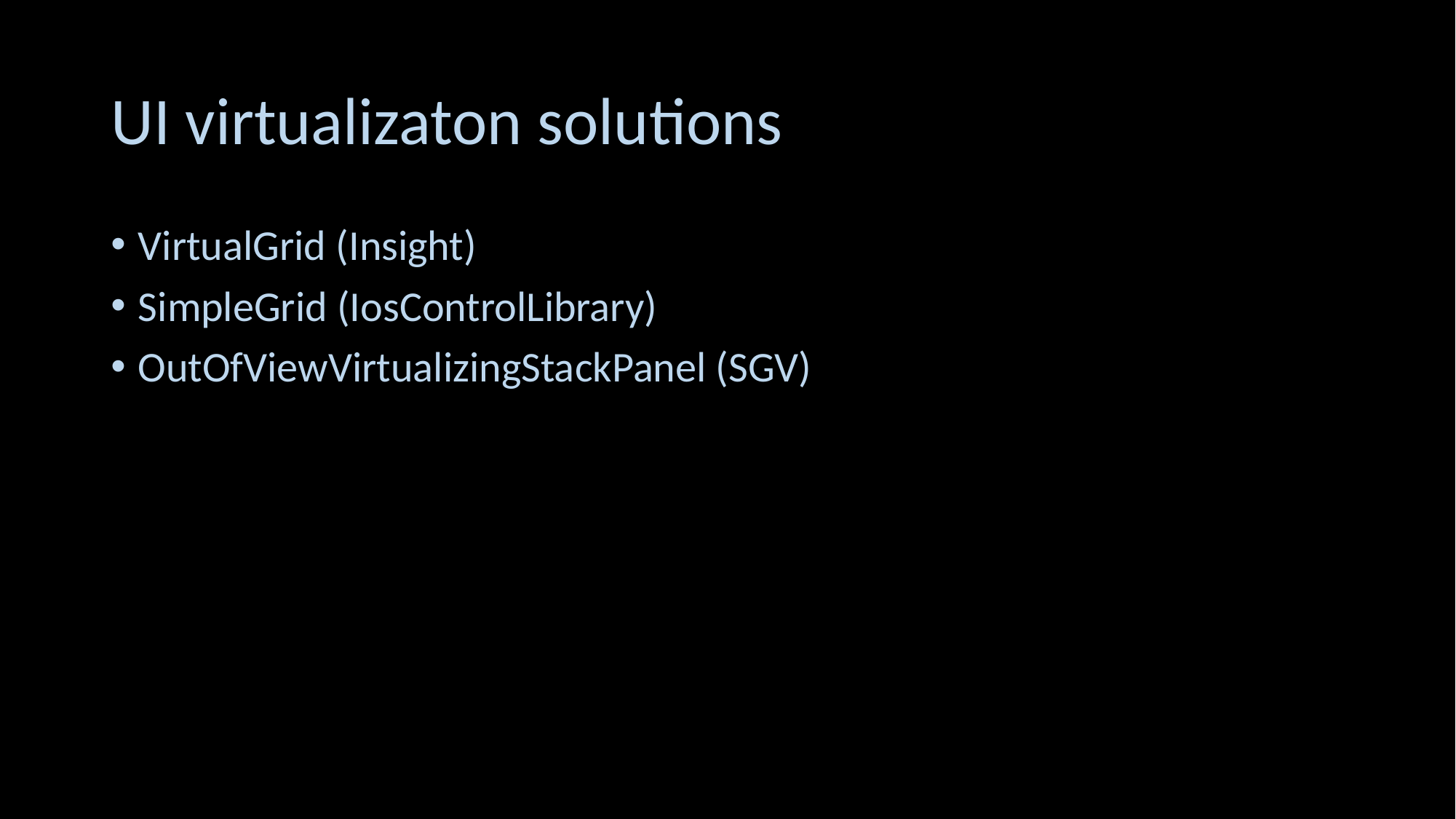

# UI virtualizaton solutions
VirtualGrid (Insight)
SimpleGrid (IosControlLibrary)
OutOfViewVirtualizingStackPanel (SGV)